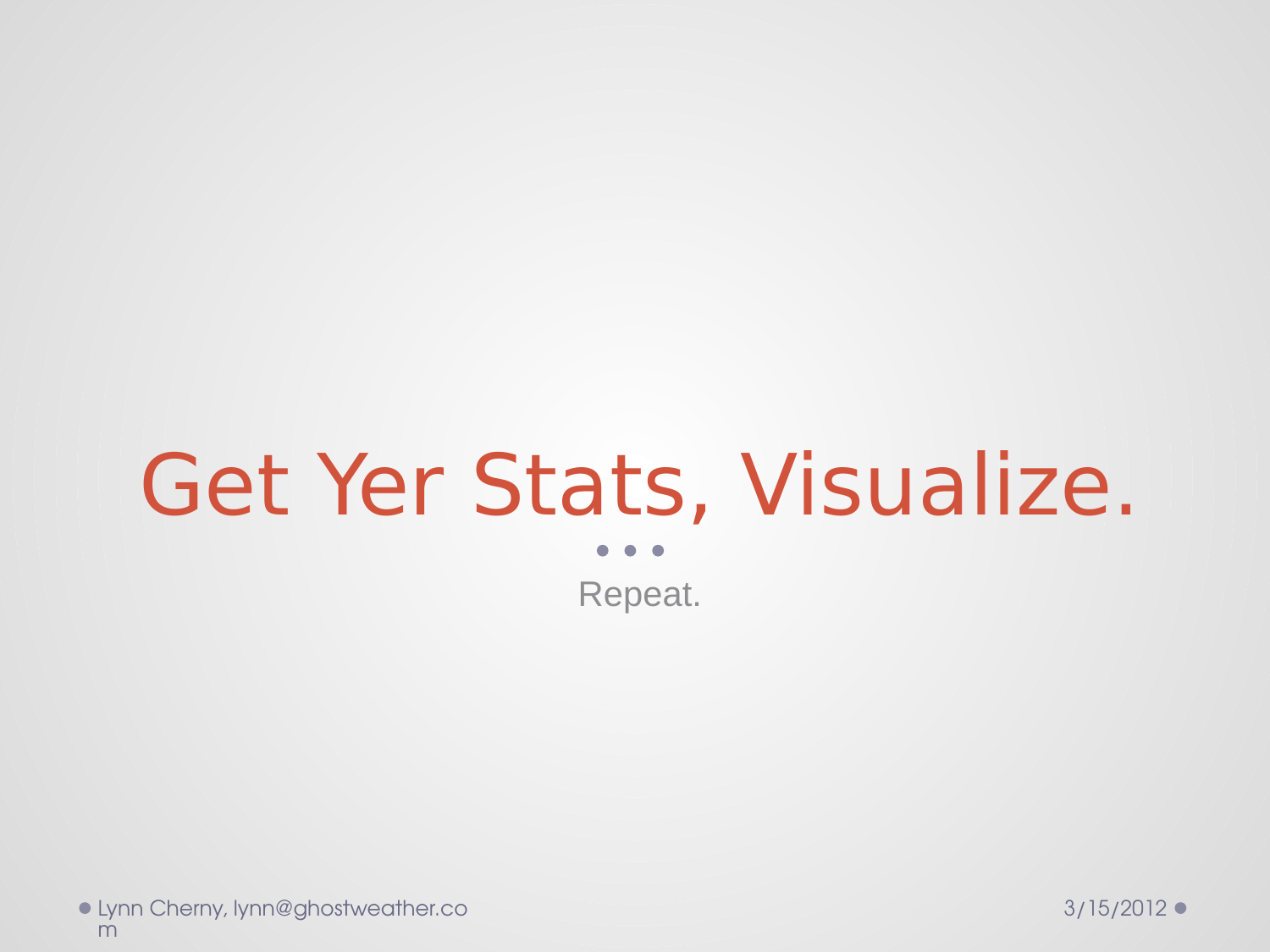

# Get Yer Stats, Visualize.
Repeat.
Lynn Cherny, lynn@ghostweather.com
3/15/2012